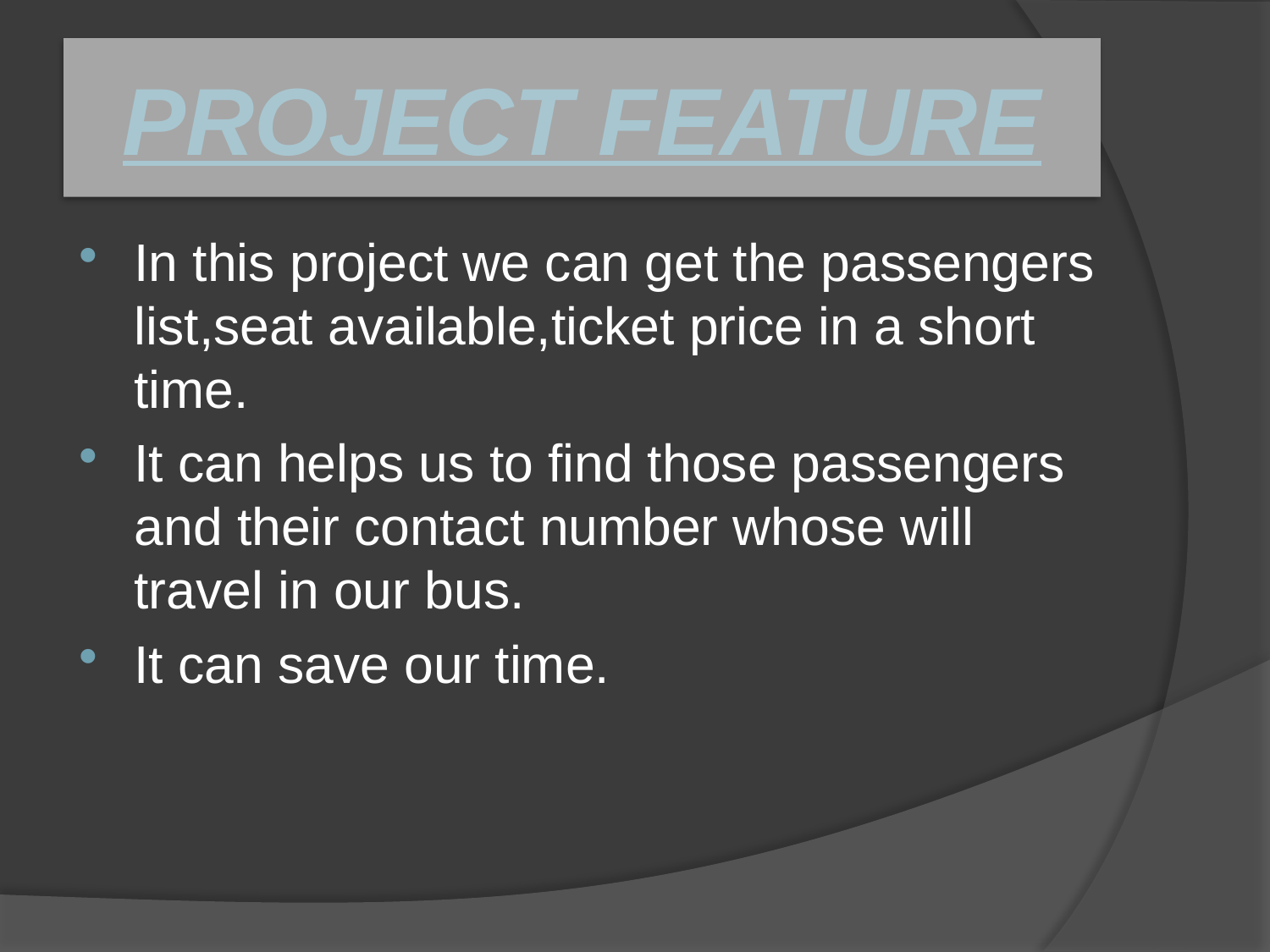

# PROJECT FEATURE
In this project we can get the passengers list,seat available,ticket price in a short time.
It can helps us to find those passengers and their contact number whose will travel in our bus.
It can save our time.